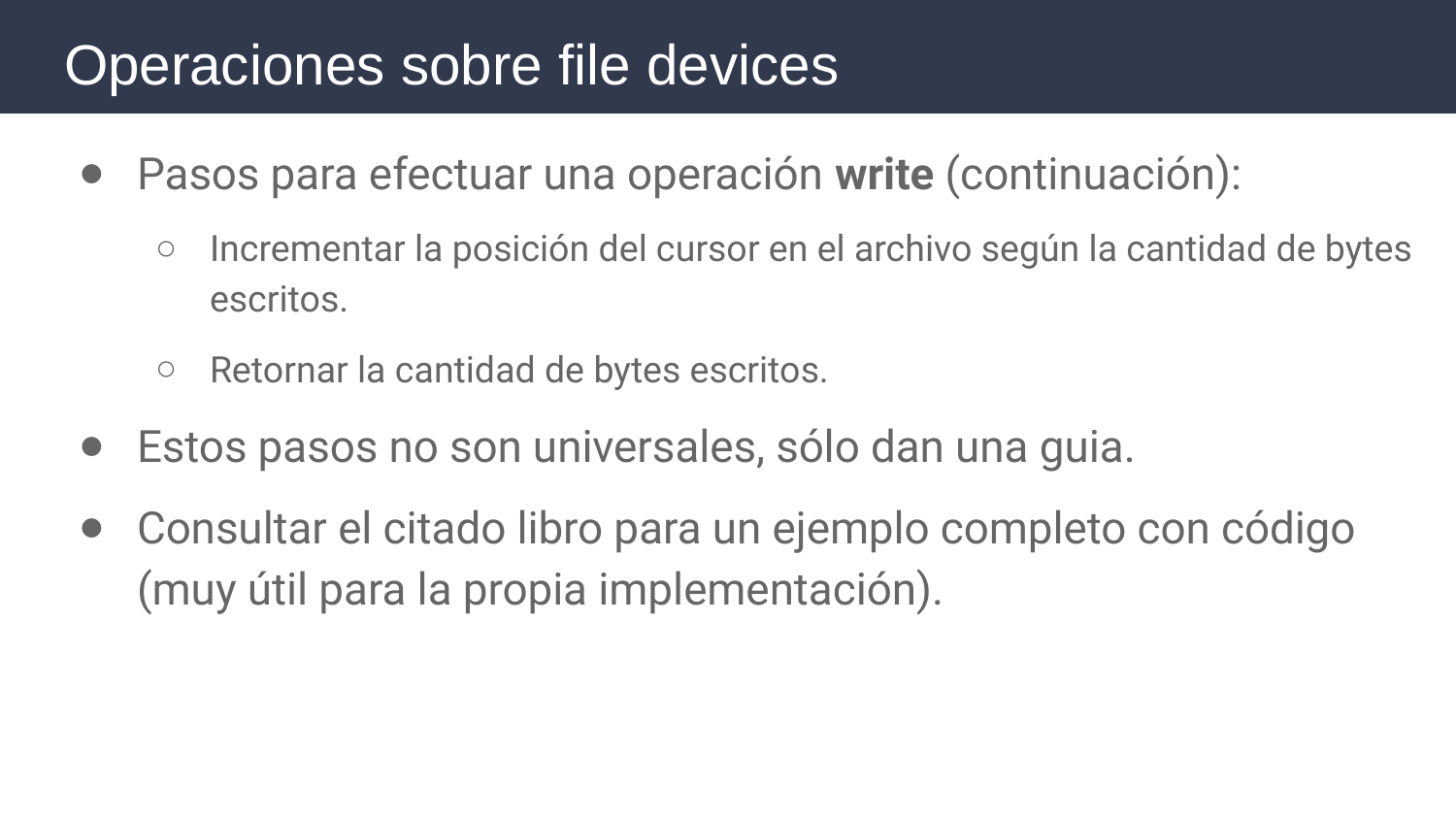

# Operaciones sobre file devices

Pasos para efectuar una operación write (continuación):
Incrementar la posición del cursor en el archivo según la cantidad de bytes escritos.
Retornar la cantidad de bytes escritos.
Estos pasos no son universales, sólo dan una guia.
Consultar el citado libro para un ejemplo completo con código (muy útil para la propia implementación).